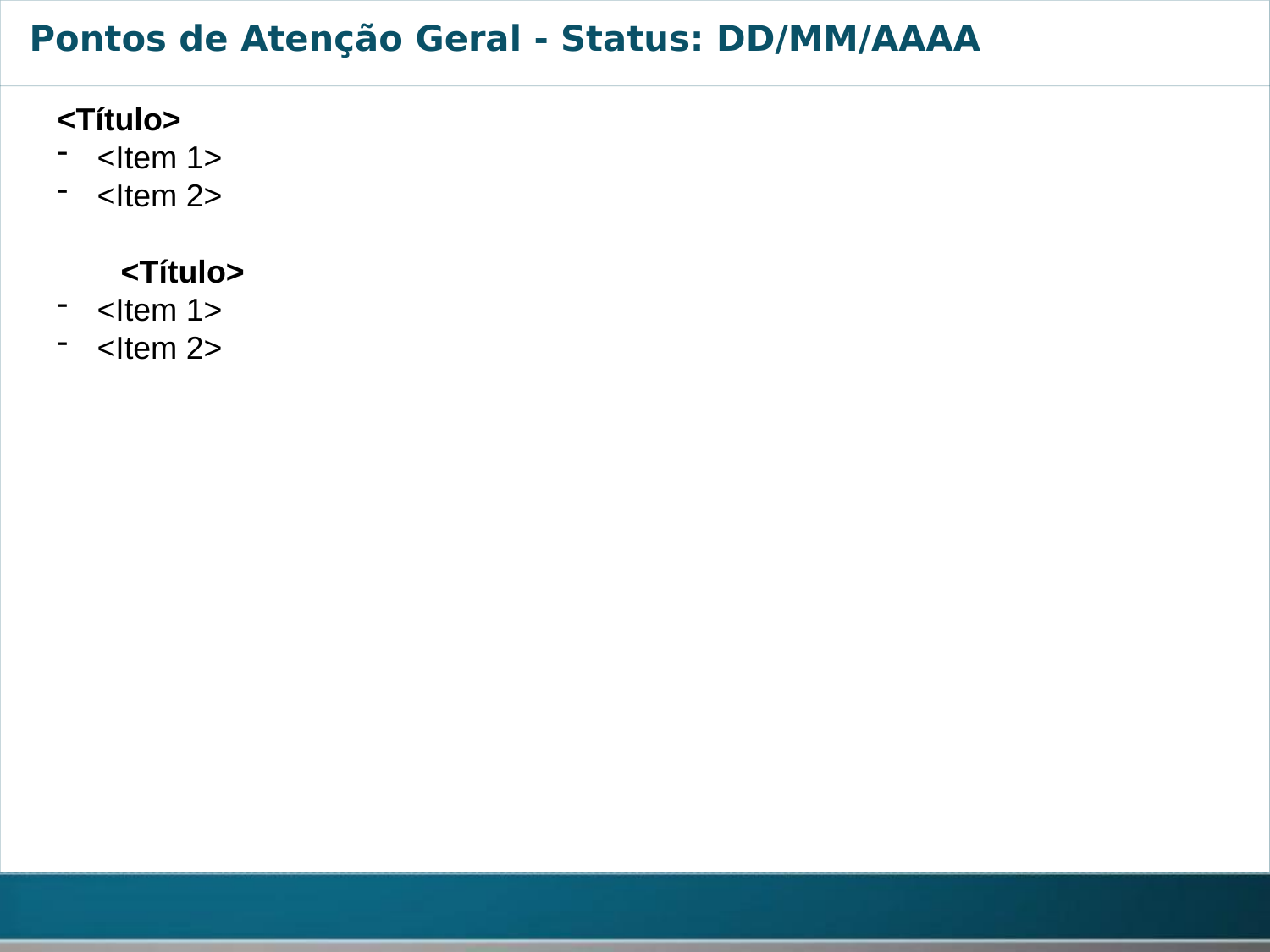

# Pontos de Atenção Geral - Status: DD/MM/AAAA
<Título>
<Item 1>
<Item 2>

<Título>
<Item 1>
<Item 2>